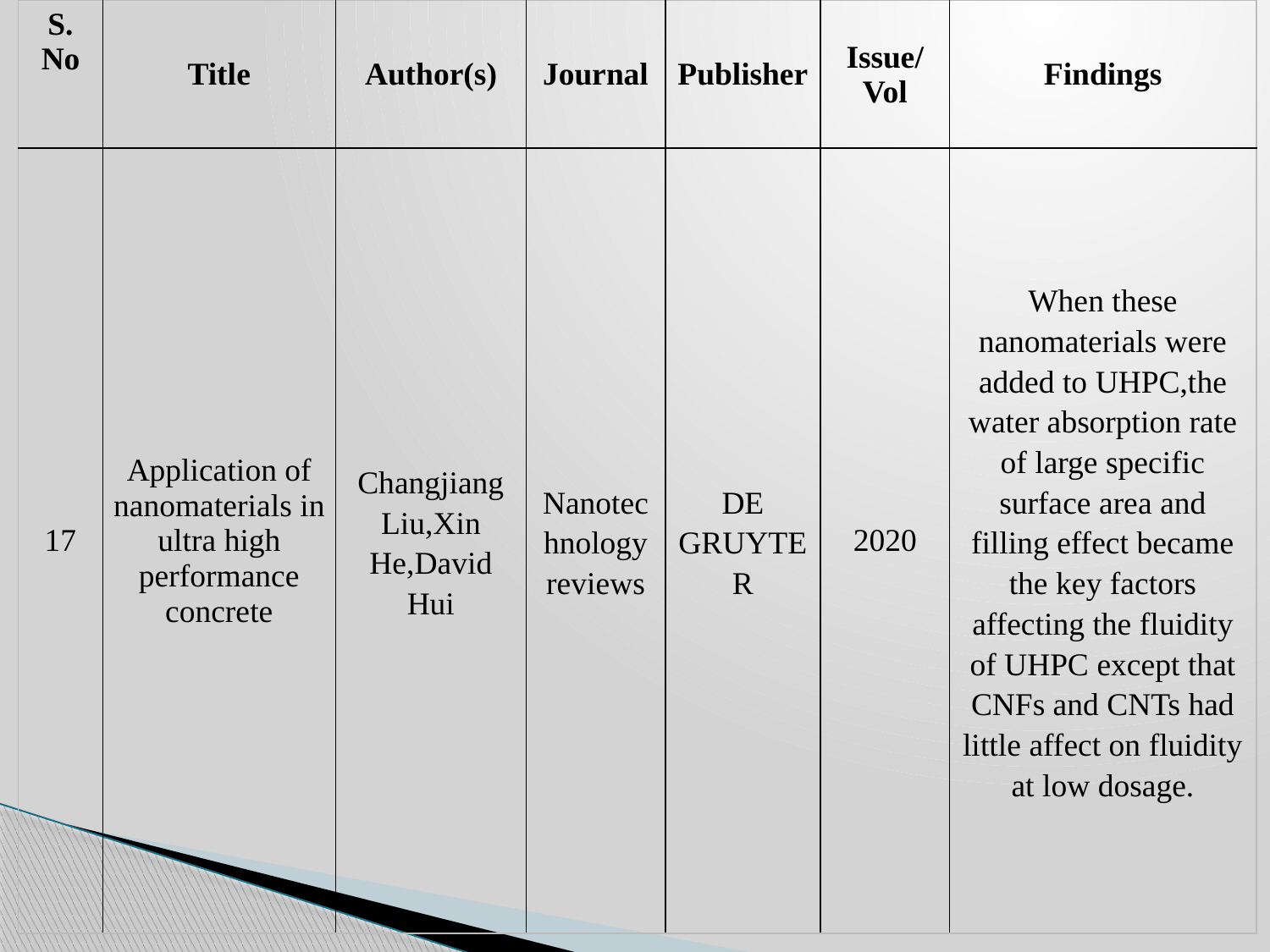

| S. No | Title | Author(s) | Journal | Publisher | Issue/ Vol | Findings |
| --- | --- | --- | --- | --- | --- | --- |
| 17 | Application of nanomaterials in ultra high performance concrete | Changjiang Liu,Xin He,David Hui | Nanotechnology reviews | DE GRUYTER | 2020 | When these nanomaterials were added to UHPC,the water absorption rate of large specific surface area and filling effect became the key factors affecting the fluidity of UHPC except that CNFs and CNTs had little affect on fluidity at low dosage. |